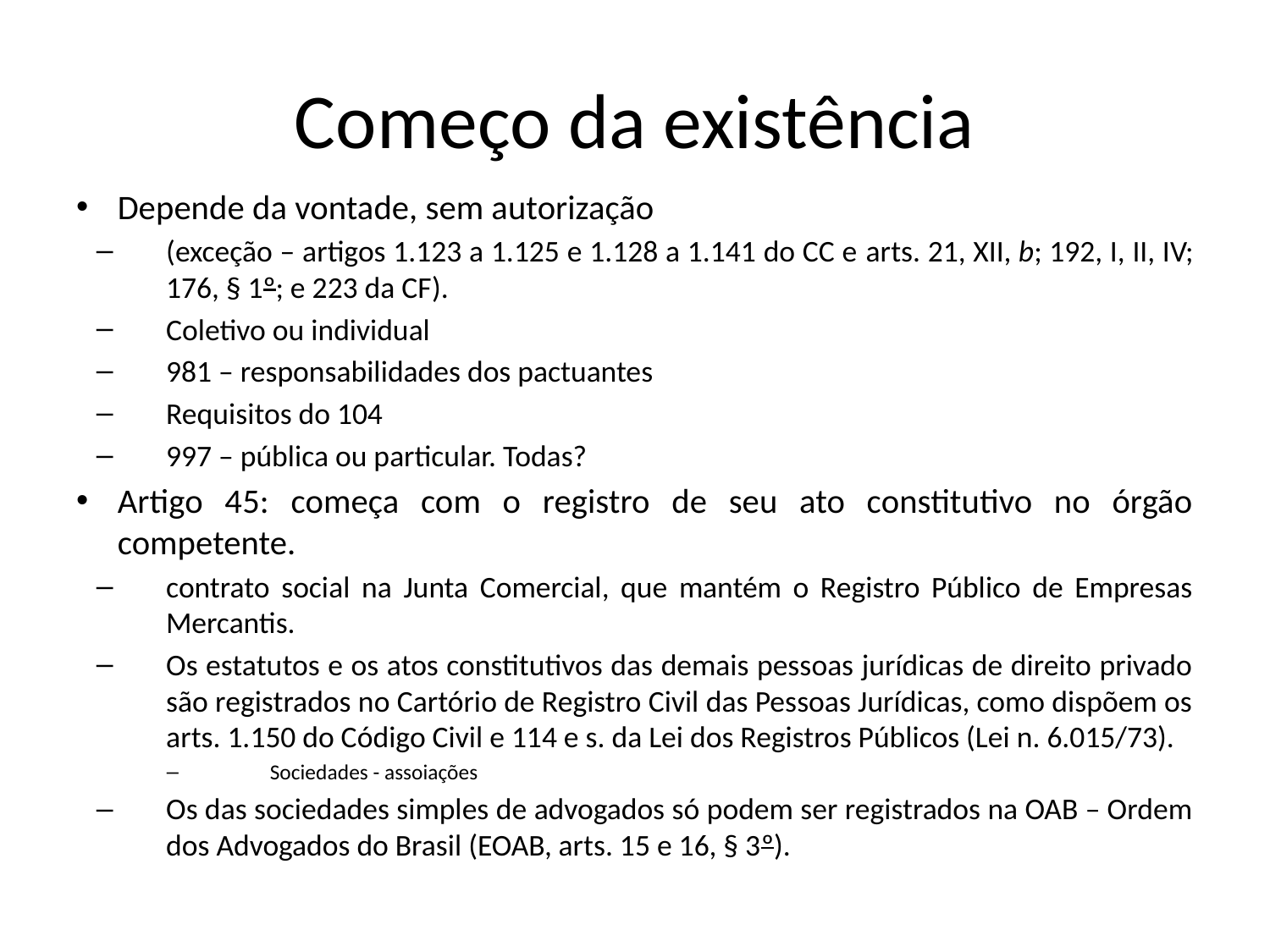

# Começo da existência
Depende da vontade, sem autorização
(exceção – artigos 1.123 a 1.125 e 1.128 a 1.141 do CC e arts. 21, XII, b; 192, I, II, IV; 176, § 1º; e 223 da CF).
Coletivo ou individual
981 – responsabilidades dos pactuantes
Requisitos do 104
997 – pública ou particular. Todas?
Artigo 45: começa com o registro de seu ato constitutivo no órgão competente.
contrato social na Junta Comercial, que mantém o Registro Público de Empresas Mercantis.
Os estatutos e os atos constitutivos das demais pessoas jurídicas de direito privado são registrados no Cartório de Registro Civil das Pessoas Jurídicas, como dispõem os arts. 1.150 do Código Civil e 114 e s. da Lei dos Registros Públicos (Lei n. 6.015/73).
Sociedades - assoiações
Os das sociedades simples de advogados só podem ser registrados na OAB – Ordem dos Advogados do Brasil (EOAB, arts. 15 e 16, § 3º).